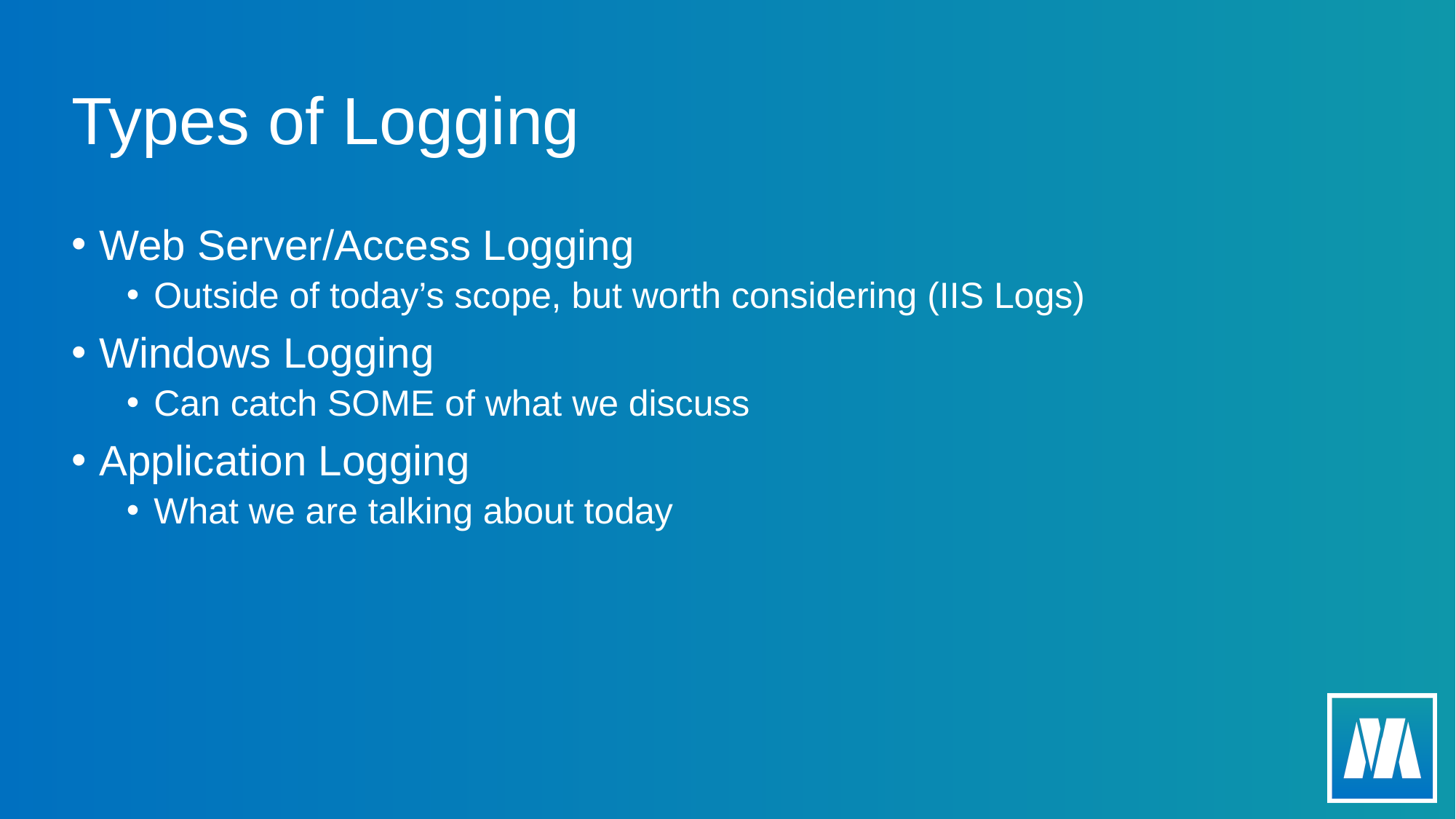

# Types of Logging
Web Server/Access Logging
Outside of today’s scope, but worth considering (IIS Logs)
Windows Logging
Can catch SOME of what we discuss
Application Logging
What we are talking about today